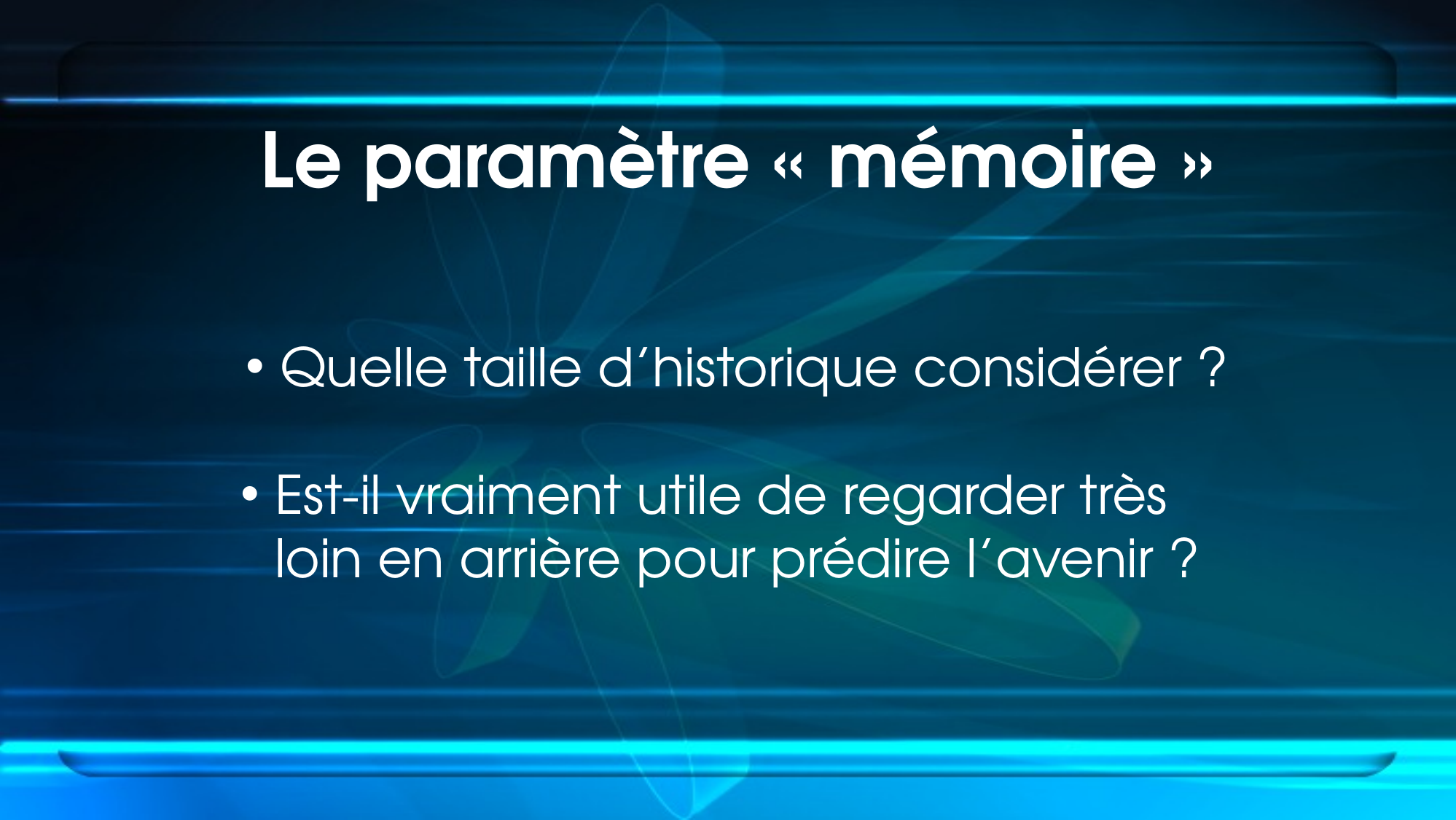

# Le paramètre « mémoire »
Quelle taille d’historique considérer ?

Est-il vraiment utile de regarder très loin en arrière pour prédire l’avenir ?